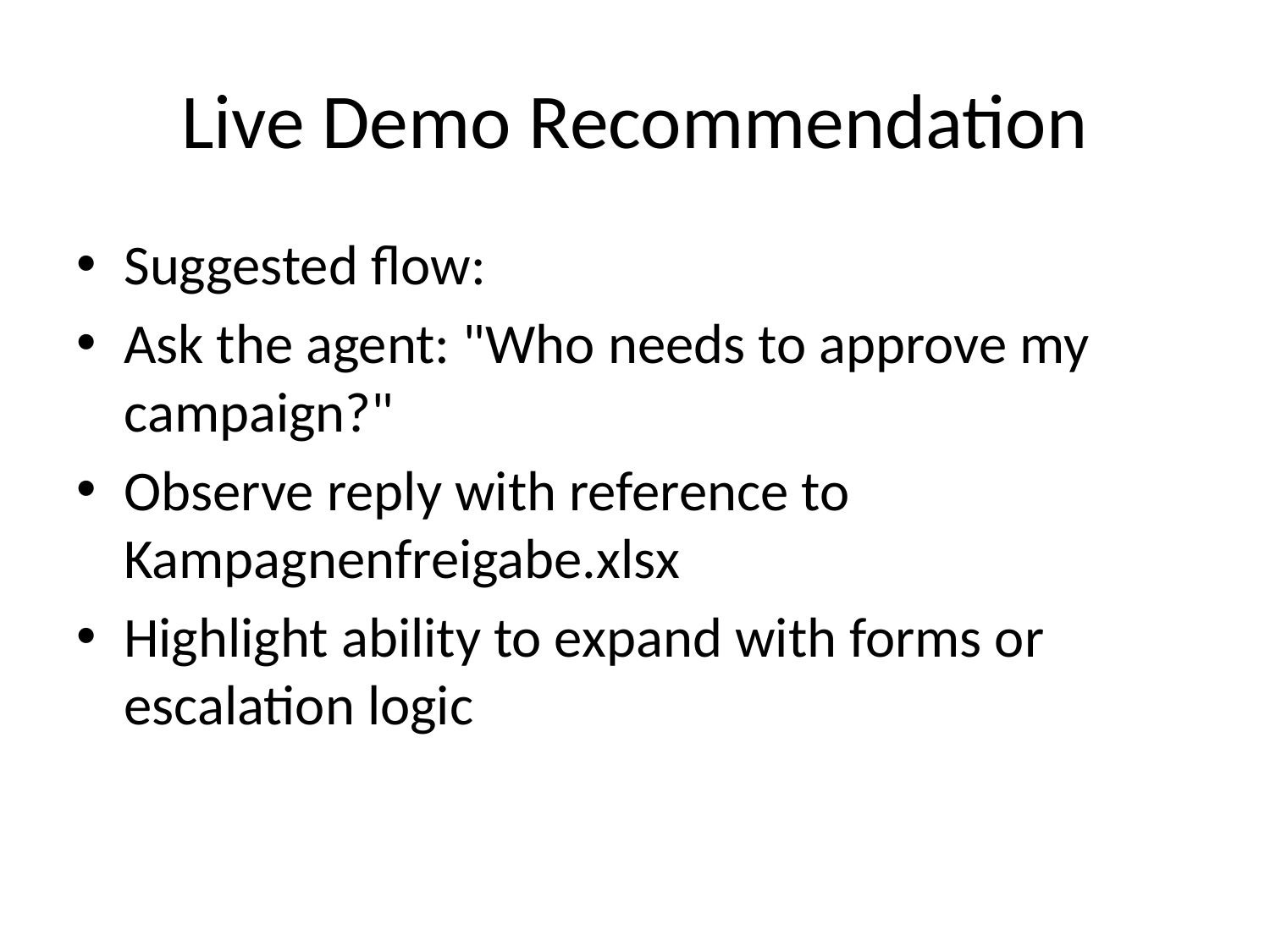

# Live Demo Recommendation
Suggested flow:
Ask the agent: "Who needs to approve my campaign?"
Observe reply with reference to Kampagnenfreigabe.xlsx
Highlight ability to expand with forms or escalation logic